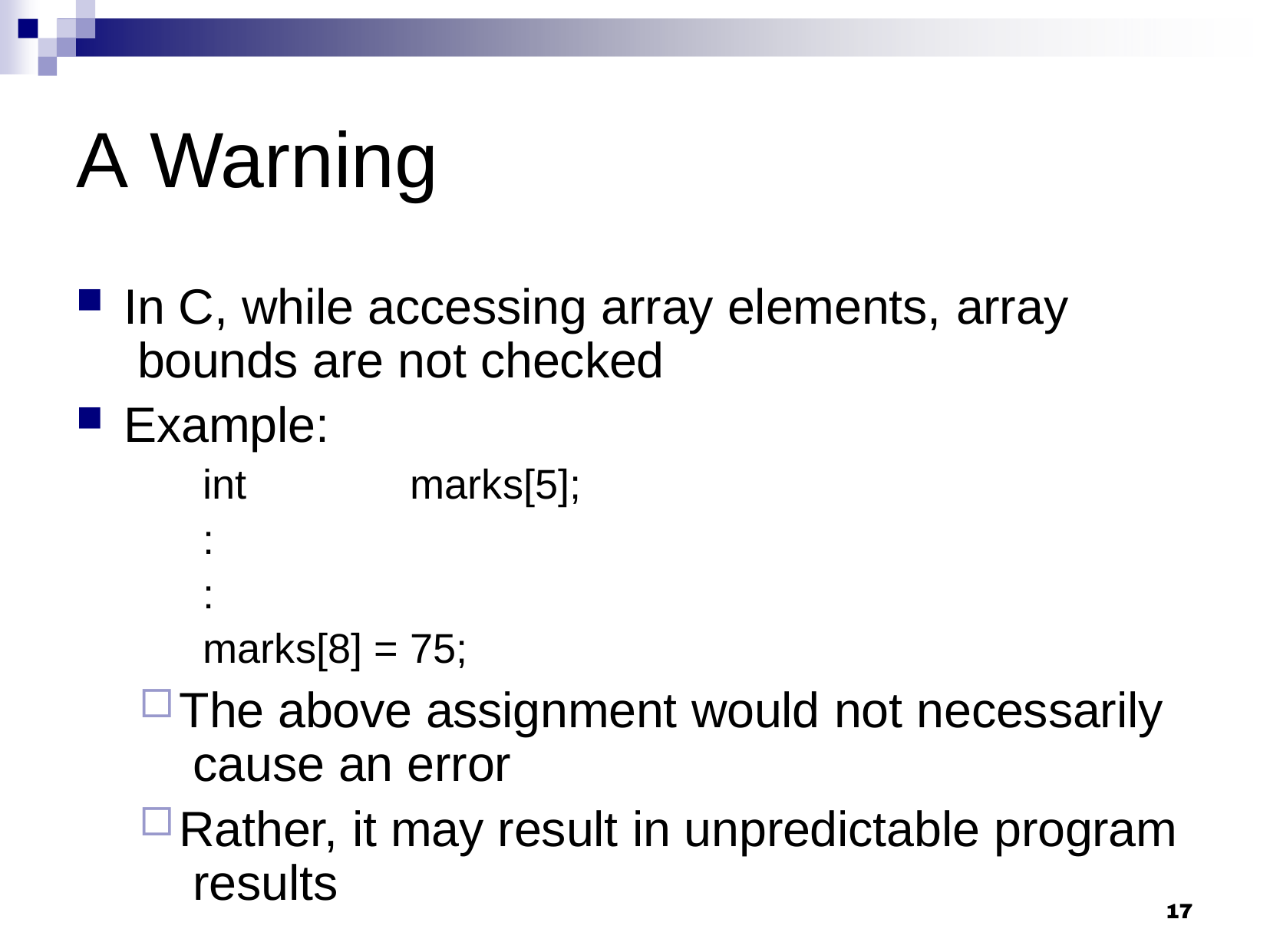

# A Warning
In C, while accessing array elements, array  bounds are not checked
Example:
int	marks[5];
:
:
marks[8] = 75;
The above assignment would not necessarily  cause an error
Rather, it may result in unpredictable program  results
17